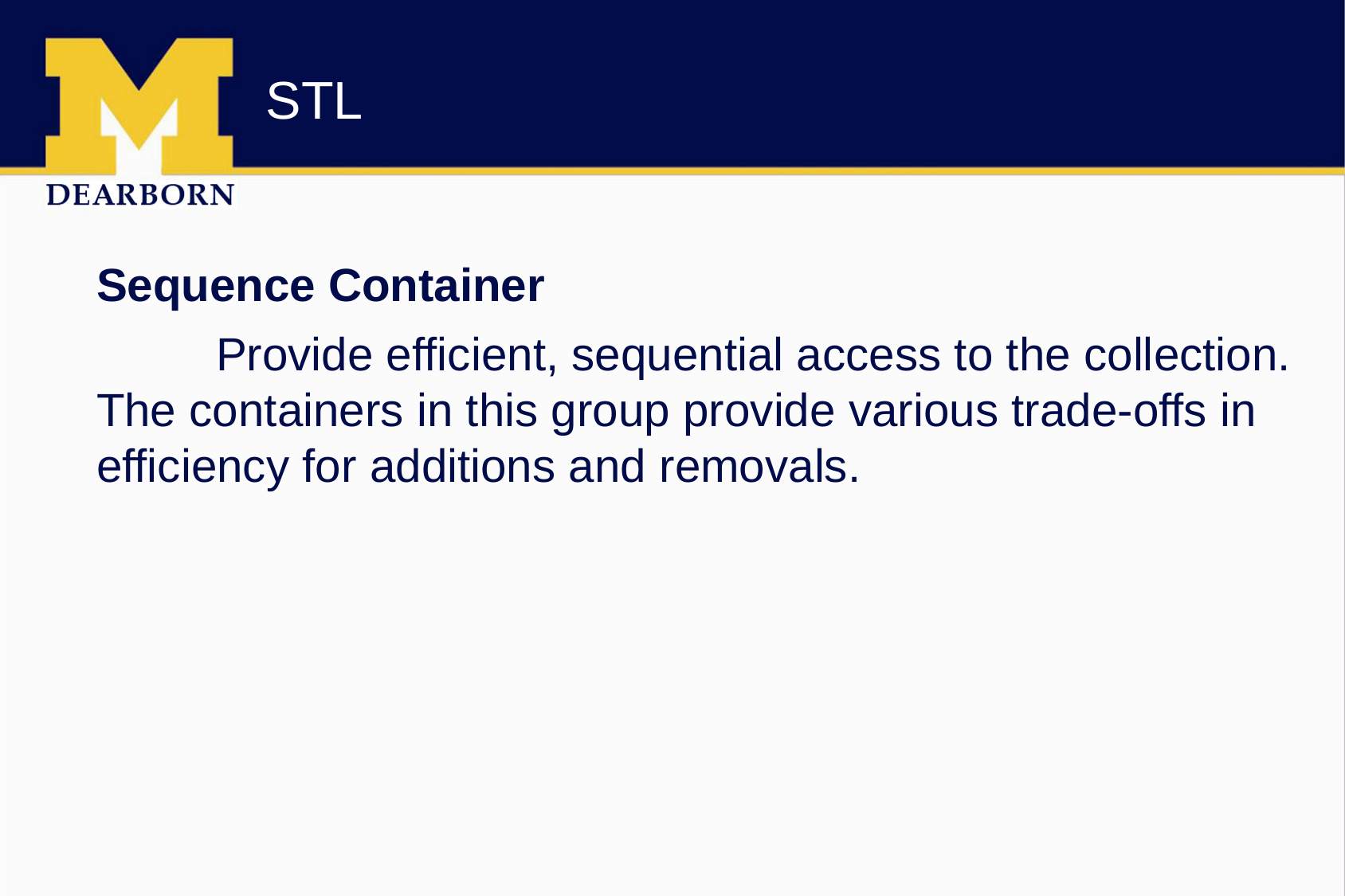

# STL
Sequence Container
	Provide efficient, sequential access to the collection. The containers in this group provide various trade-offs in efficiency for additions and removals.